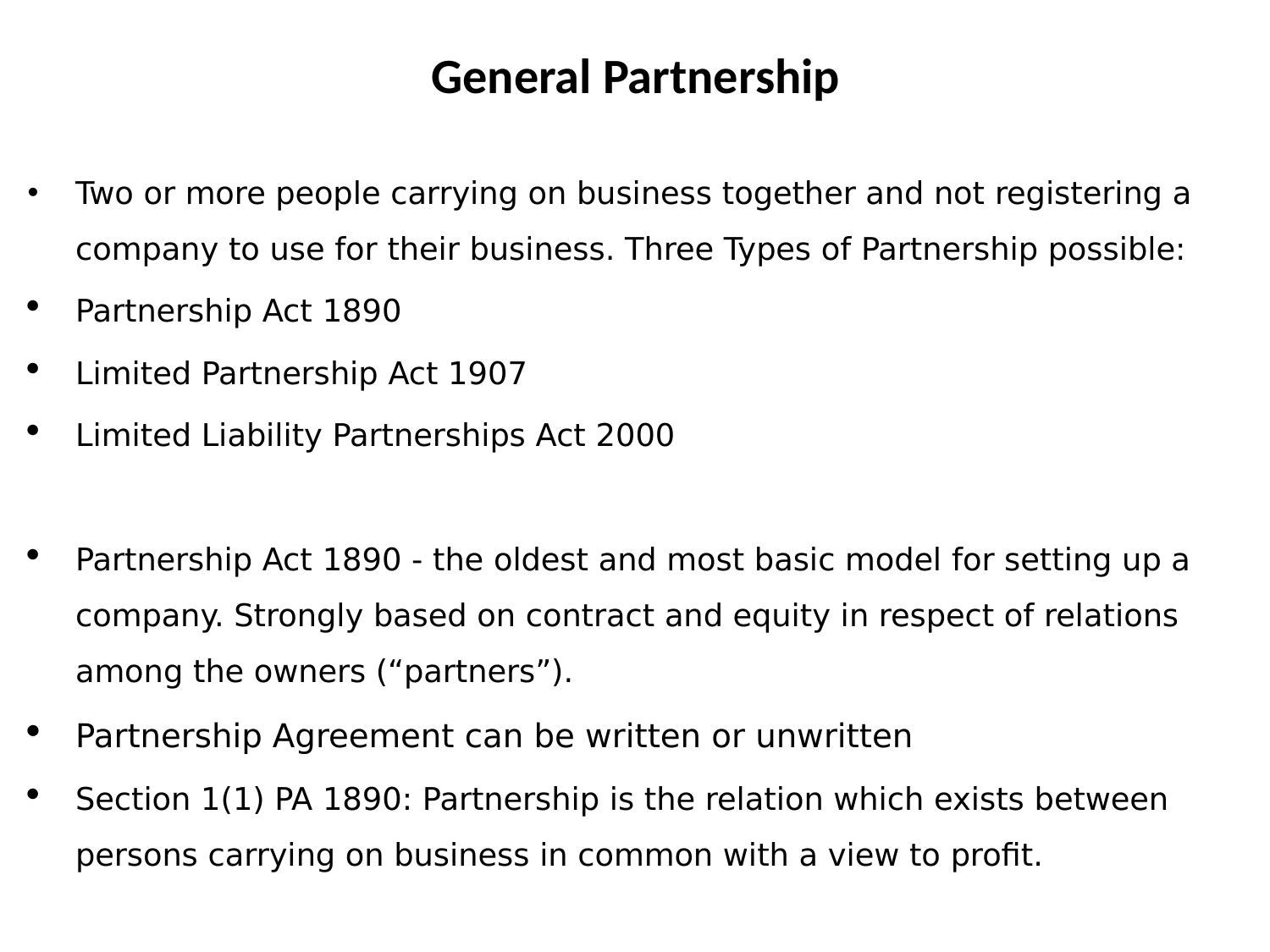

# General Partnership
Two or more people carrying on business together and not registering a company to use for their business. Three Types of Partnership possible:
Partnership Act 1890
Limited Partnership Act 1907
Limited Liability Partnerships Act 2000

Partnership Act 1890 - the oldest and most basic model for setting up a company. Strongly based on contract and equity in respect of relations among the owners (“partners”).
Partnership Agreement can be written or unwritten
Section 1(1) PA 1890: Partnership is the relation which exists between persons carrying on business in common with a view to profit.